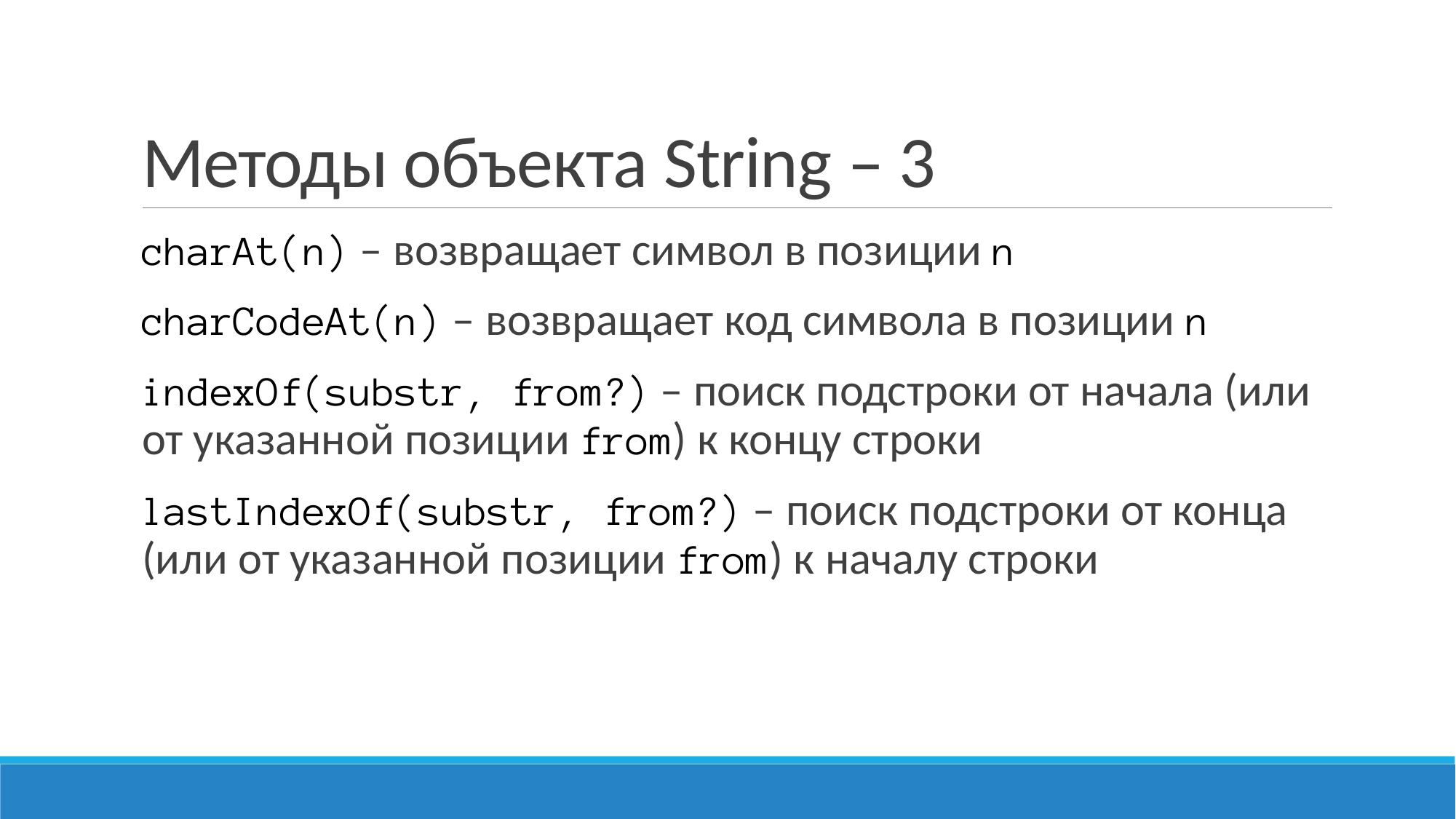

# Методы объекта String – 3
charAt(n) – возвращает символ в позиции n
charCodeAt(n) – возвращает код символа в позиции n
indexOf(substr, from?) – поиск подстроки от начала (или от указанной позиции from) к концу строки
lastIndexOf(substr, from?) – поиск подстроки от конца (или от указанной позиции from) к началу строки